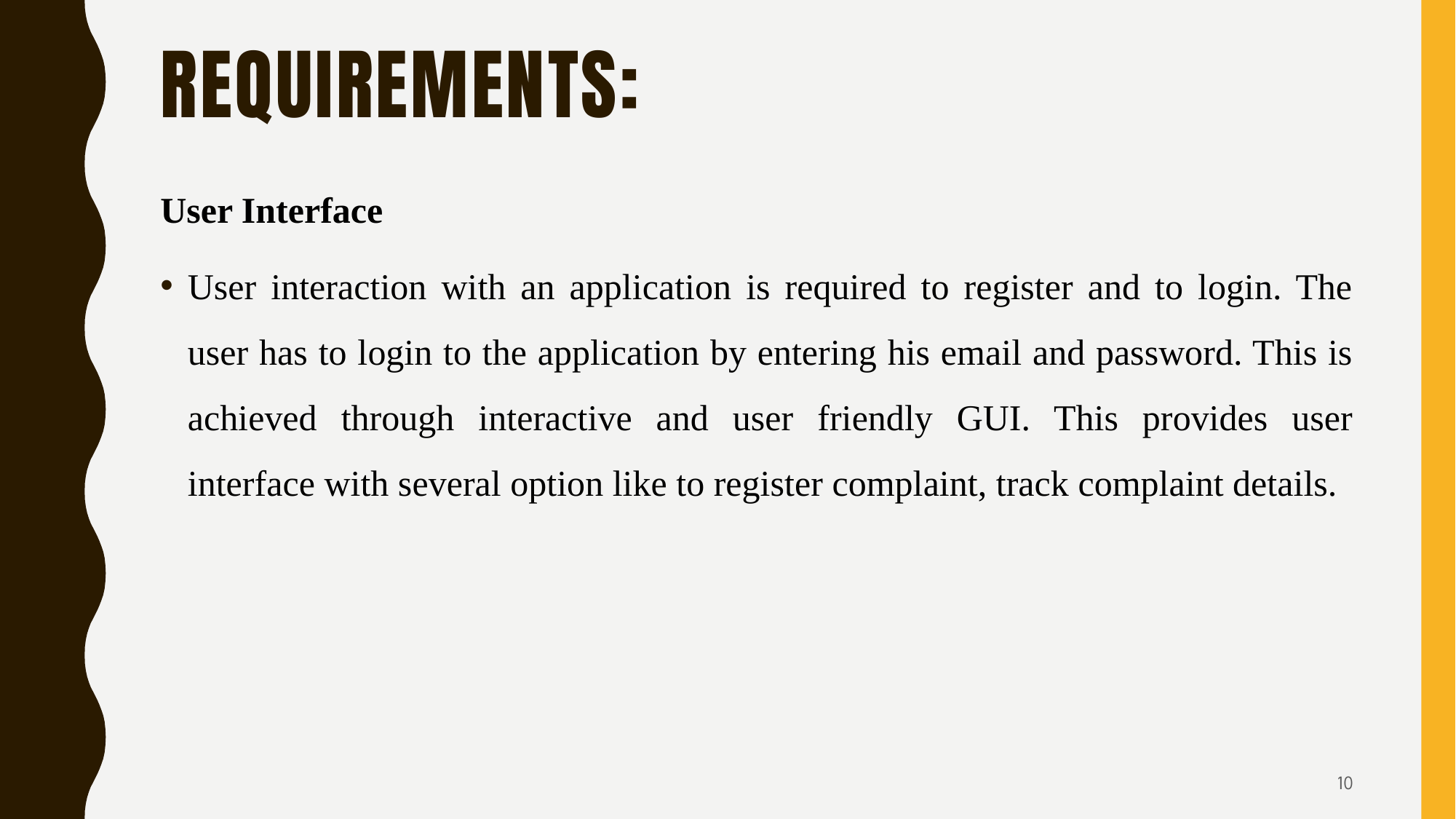

# Requirements:
User Interface
User interaction with an application is required to register and to login. The user has to login to the application by entering his email and password. This is achieved through interactive and user friendly GUI. This provides user interface with several option like to register complaint, track complaint details.
10